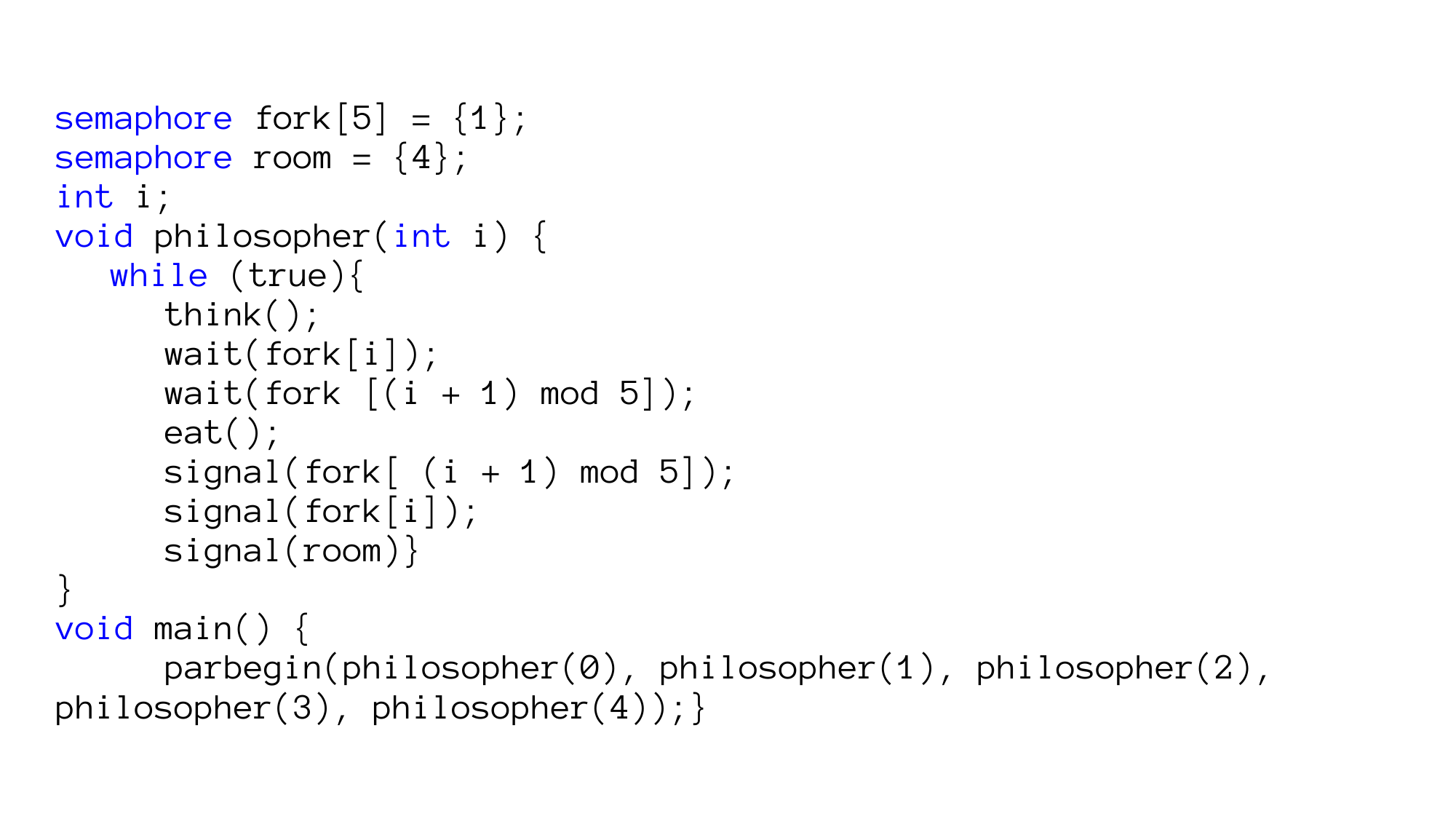

semaphore fork[5] = {1};
semaphore room = {4};
int i;
void philosopher(int i) {
while (true){
think();
wait(fork[i]);
wait(fork [(i + 1) mod 5]);
eat();
signal(fork[ (i + 1) mod 5]);
signal(fork[i]);
signal(room)}
}
void main() {
	parbegin(philosopher(0), philosopher(1), philosopher(2), philosopher(3), philosopher(4));}